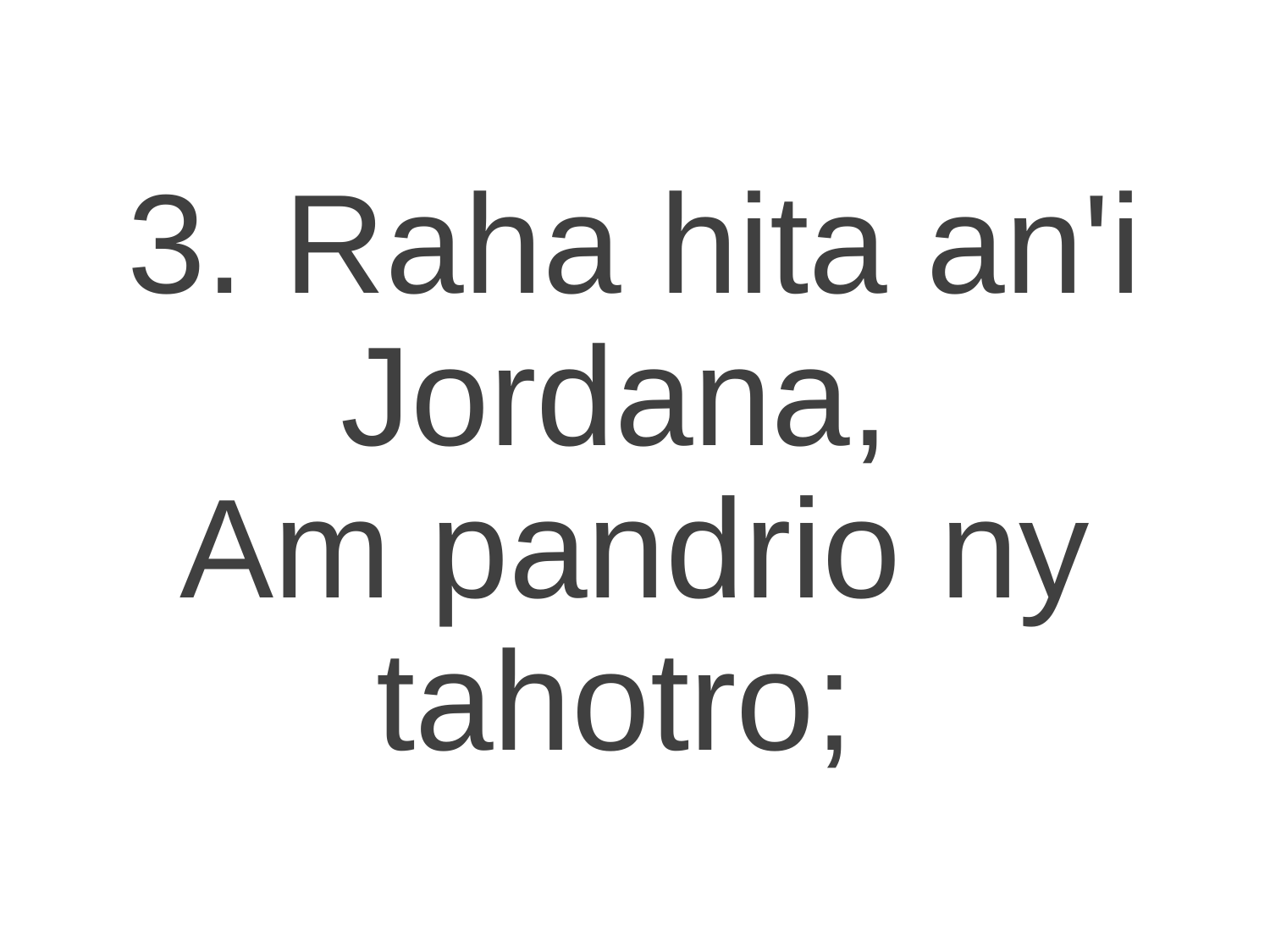

3. Raha hita an'i Jordana,
Am pandrio ny tahotro;